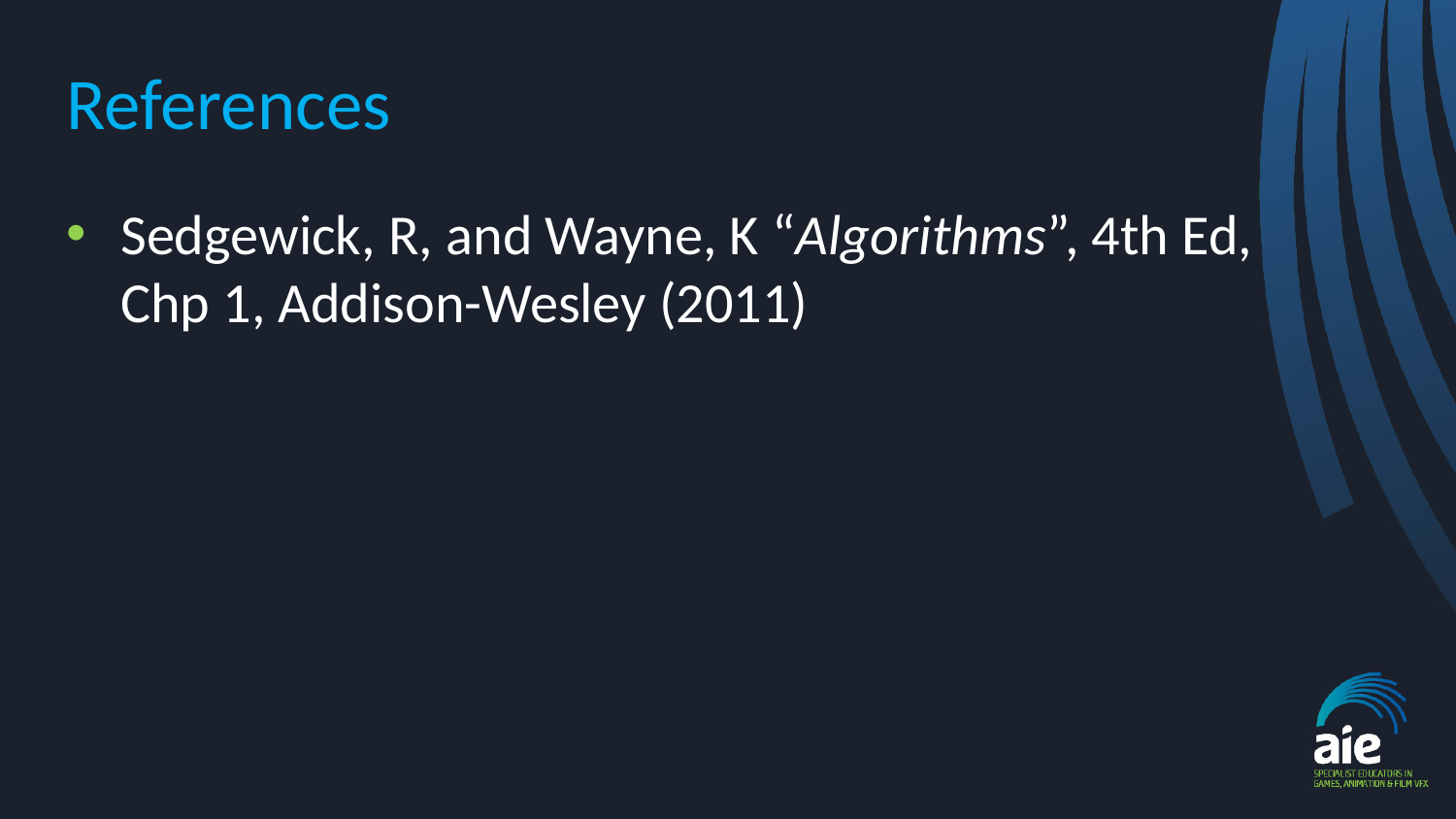

# References
Sedgewick, R, and Wayne, K “Algorithms”, 4th Ed, Chp 1, Addison-Wesley (2011)